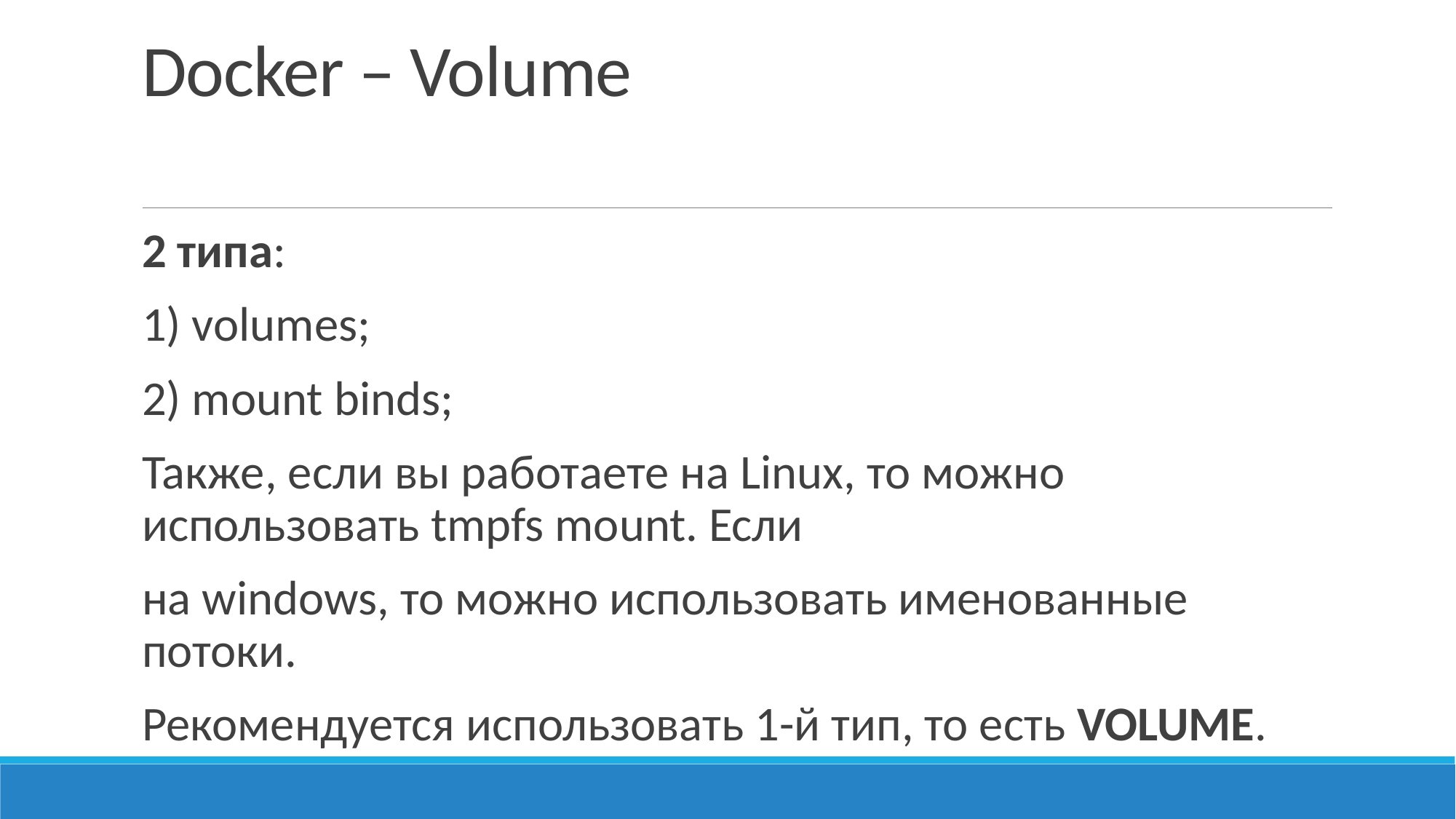

# Docker – Volume
2 типа:
1) volumes;
2) mount binds;
Также, если вы работаете на Linux, то можно использовать tmpfs mount. Если
на windows, то можно использовать именованные потоки.
Рекомендуется использовать 1-й тип, то есть VOLUME.